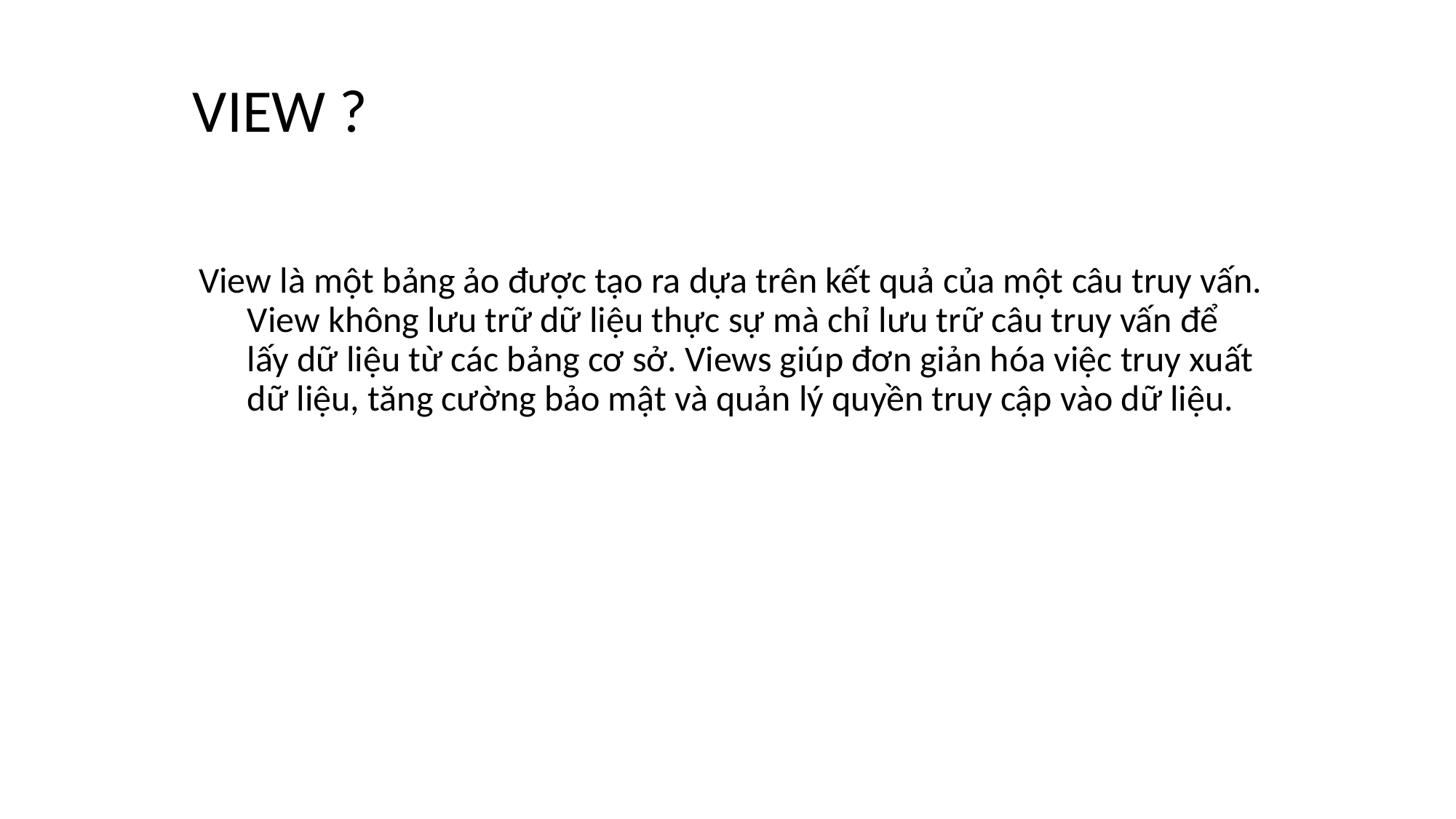

# VIEW ?
View là một bảng ảo được tạo ra dựa trên kết quả của một câu truy vấn. View không lưu trữ dữ liệu thực sự mà chỉ lưu trữ câu truy vấn để lấy dữ liệu từ các bảng cơ sở. Views giúp đơn giản hóa việc truy xuất dữ liệu, tăng cường bảo mật và quản lý quyền truy cập vào dữ liệu.